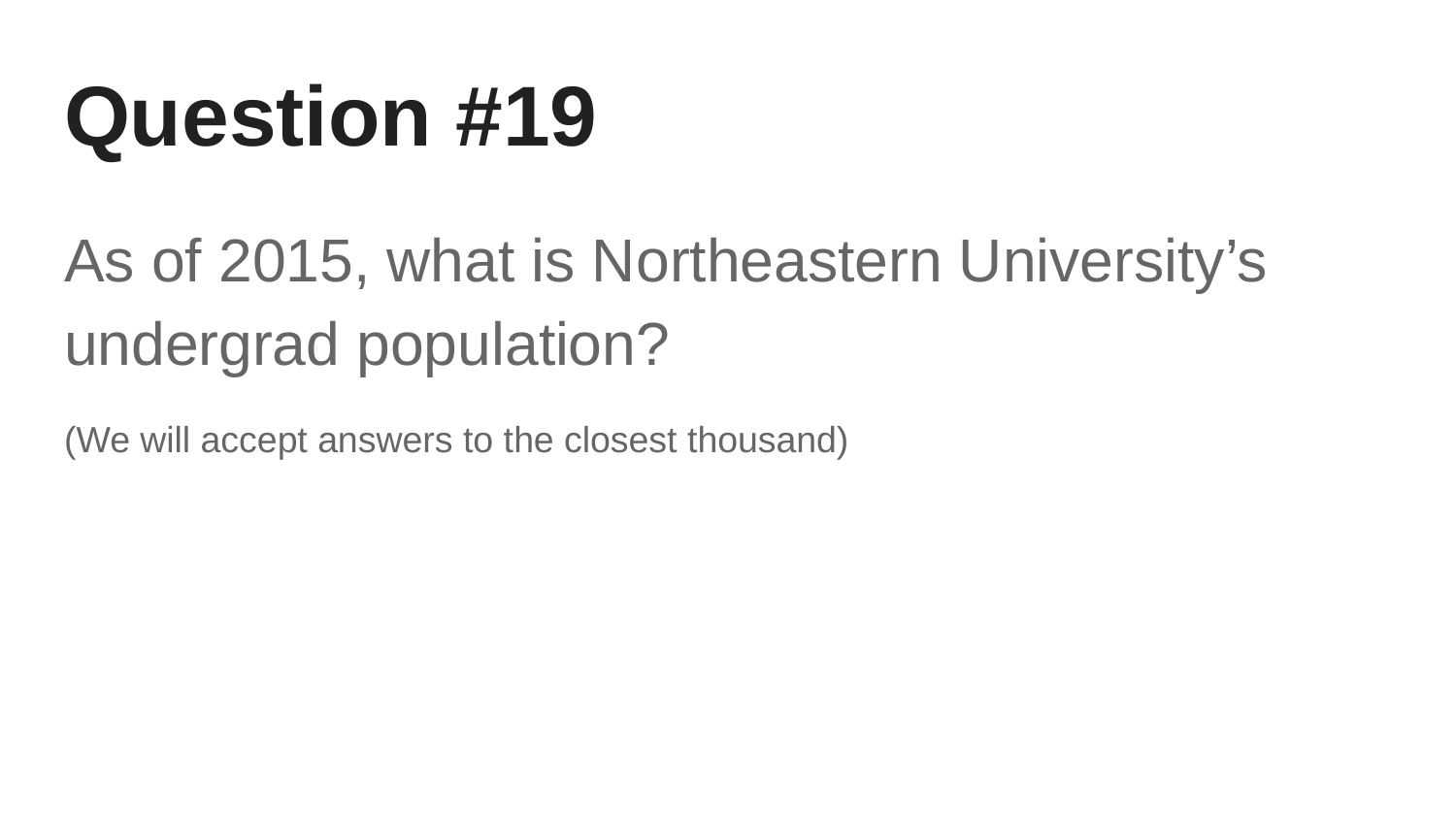

# Question #19
As of 2015, what is Northeastern University’s undergrad population?
(We will accept answers to the closest thousand)